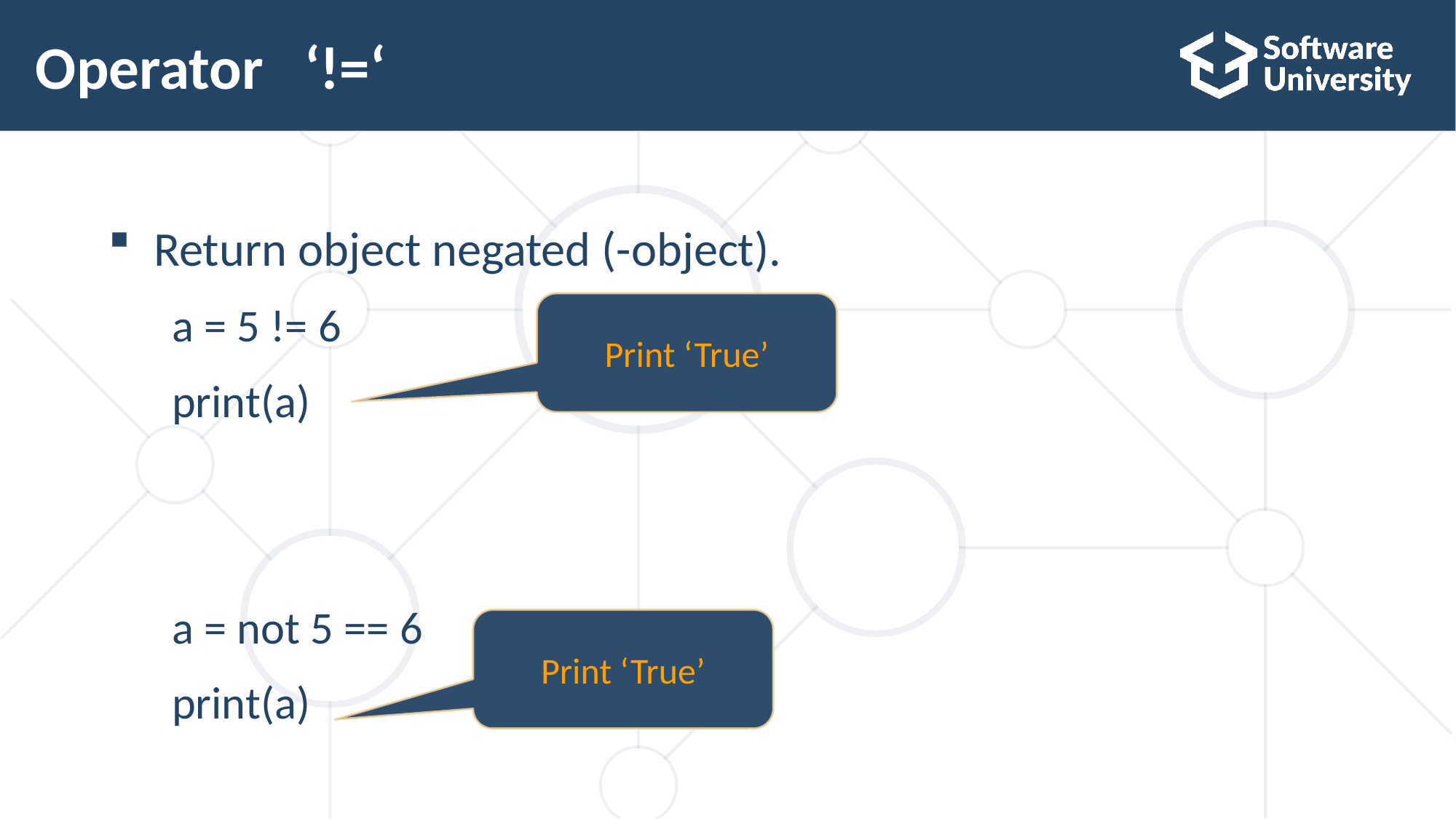

# Operator   ‘!=‘

Return object negated (-object).
a = 5 != 6
print(a)

a = not 5 == 6
print(a)

Print ‘True’
Print ‘True’